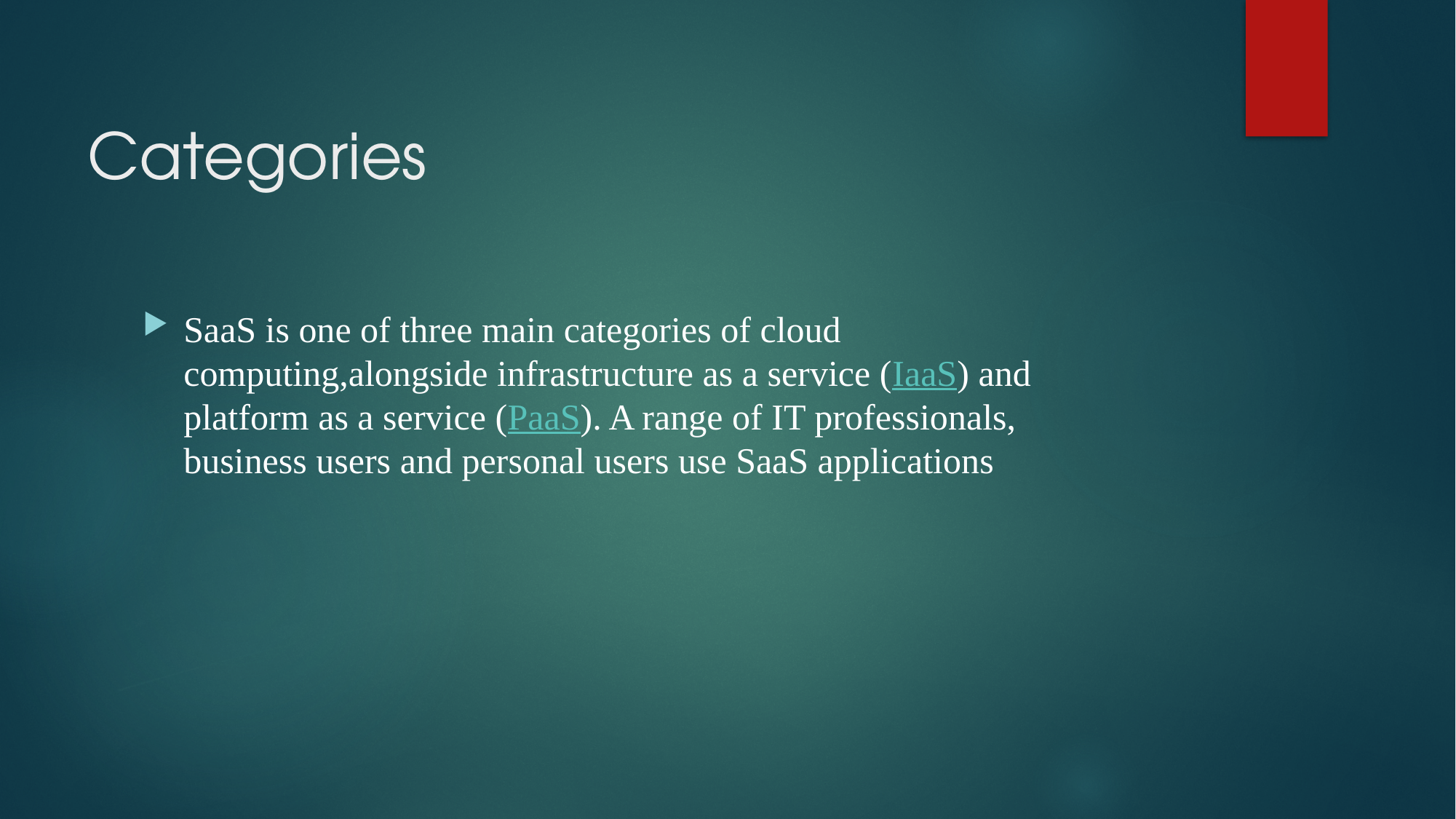

# Categories
SaaS is one of three main categories of cloud computing,alongside infrastructure as a service (IaaS) and platform as a service (PaaS). A range of IT professionals, business users and personal users use SaaS applications